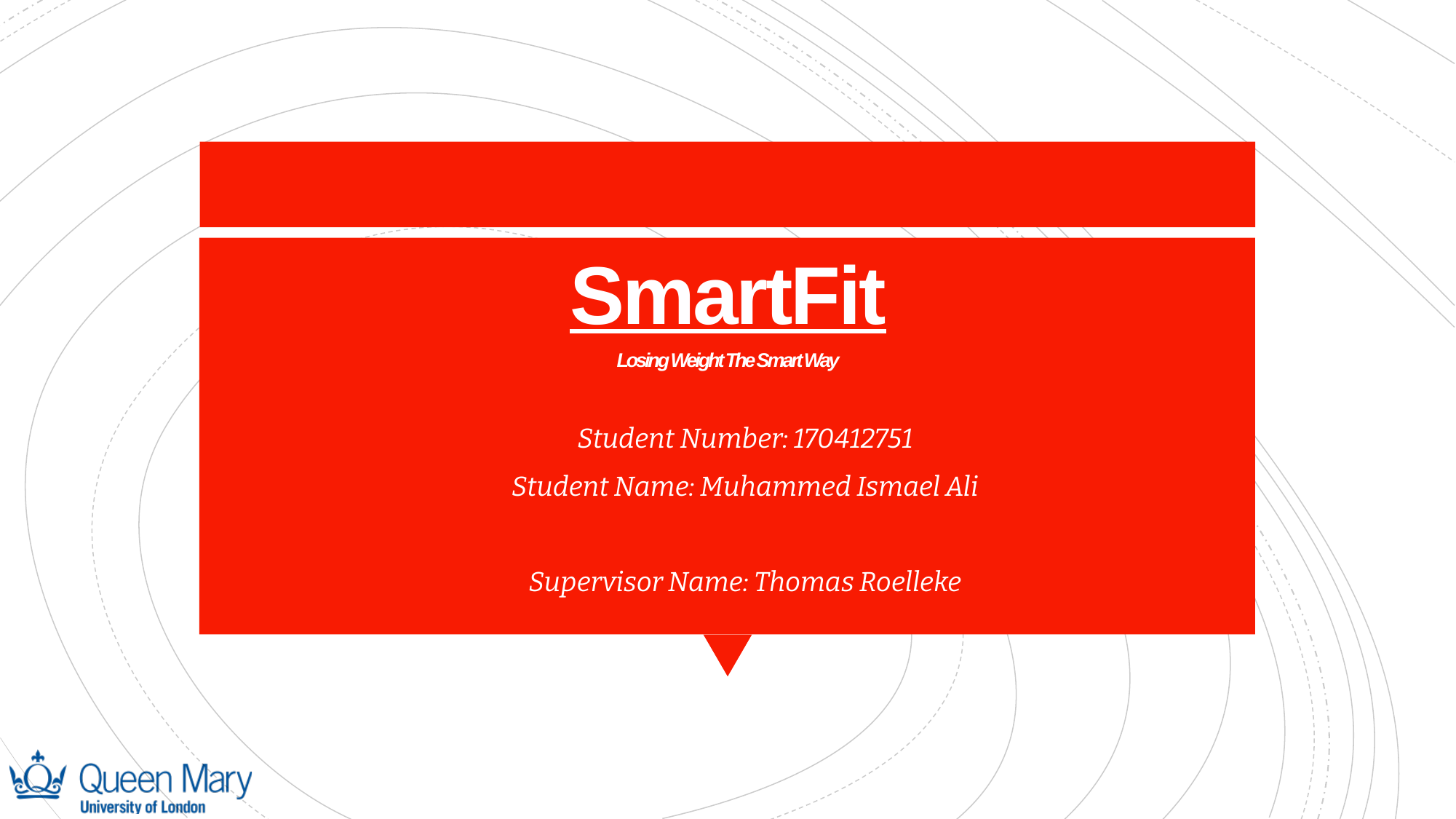

# SmartFit Losing Weight The Smart Way
Student Number: 170412751
Student Name: Muhammed Ismael Ali

Supervisor Name: Thomas Roelleke